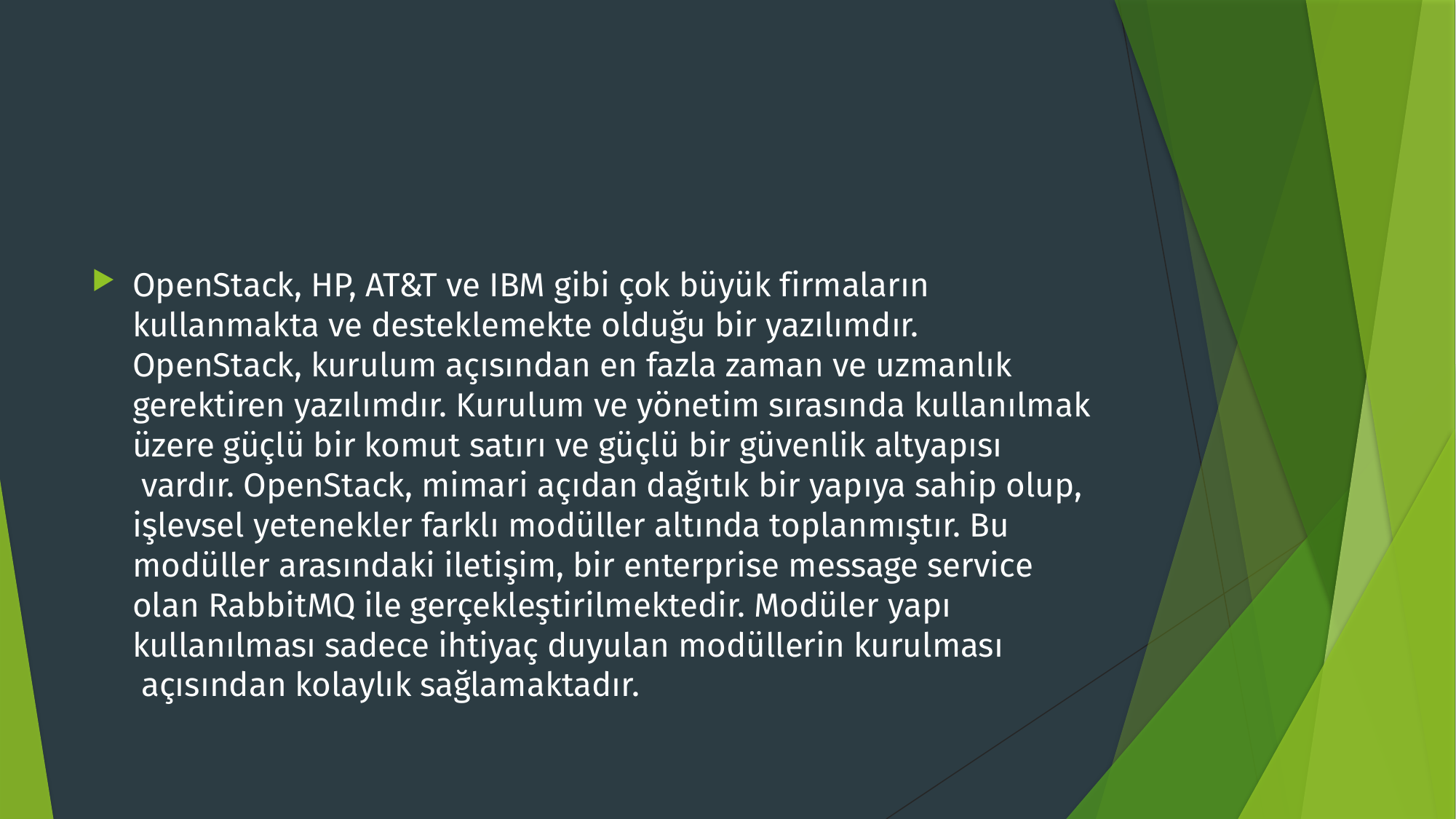

#
OpenStack, HP, AT&T ve IBM gibi çok büyük firmaların kullanmakta ve desteklemekte olduğu bir yazılımdır. OpenStack, kurulum açısından en fazla zaman ve uzmanlık gerektiren yazılımdır. Kurulum ve yönetim sırasında kullanılmak üzere güçlü bir komut satırı ve güçlü bir güvenlik altyapısı  vardır. OpenStack, mimari açıdan dağıtık bir yapıya sahip olup, işlevsel yetenekler farklı modüller altında toplanmıştır. Bu modüller arasındaki iletişim, bir enterprise message service olan RabbitMQ ile gerçekleştirilmektedir. Modüler yapı kullanılması sadece ihtiyaç duyulan modüllerin kurulması  açısından kolaylık sağlamaktadır.